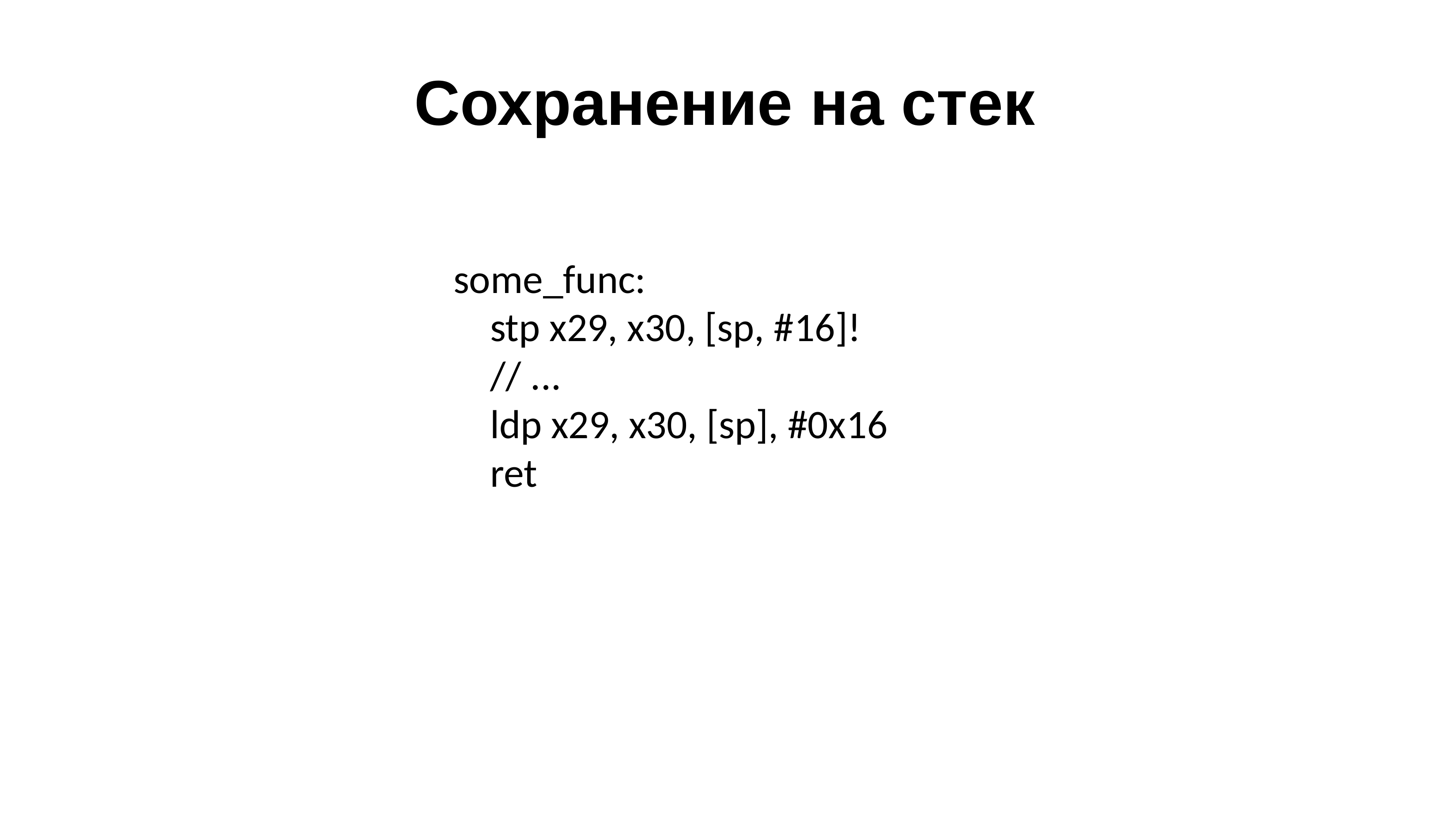

# Сохранение на стек
some_func:
    stp x29, x30, [sp, #16]!
    // ...
    ldp x29, x30, [sp], #0x16
    ret